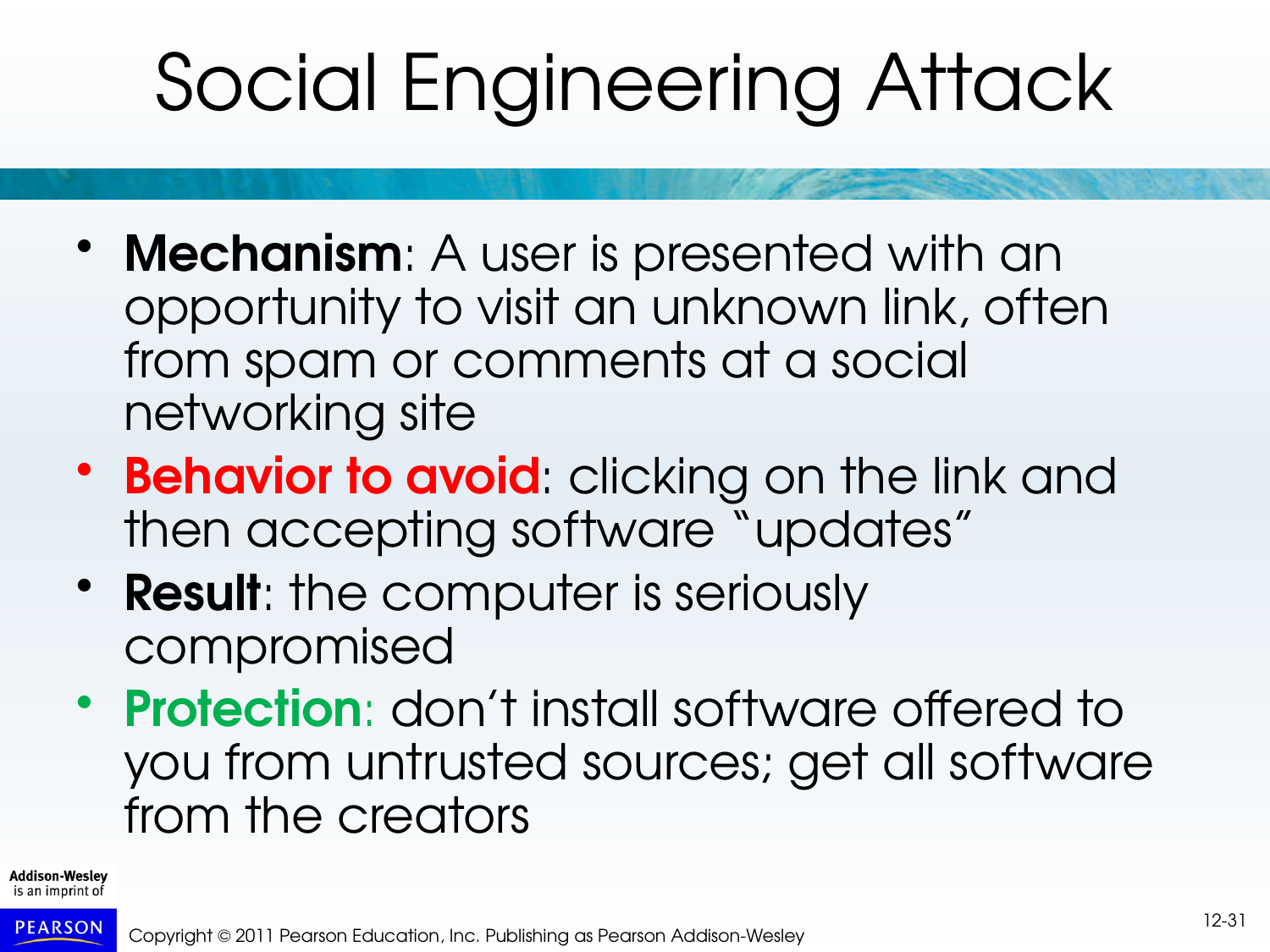

Social Engineering Attack
Mechanism: A user is presented with an opportunity to visit an unknown link, often from spam or comments at a social networking site
Behavior to avoid: clicking on the link and then accepting software “updates”
Result: the computer is seriously compromised
Protection: don’t install software offered to you from untrusted sources; get all software from the creators
12-31